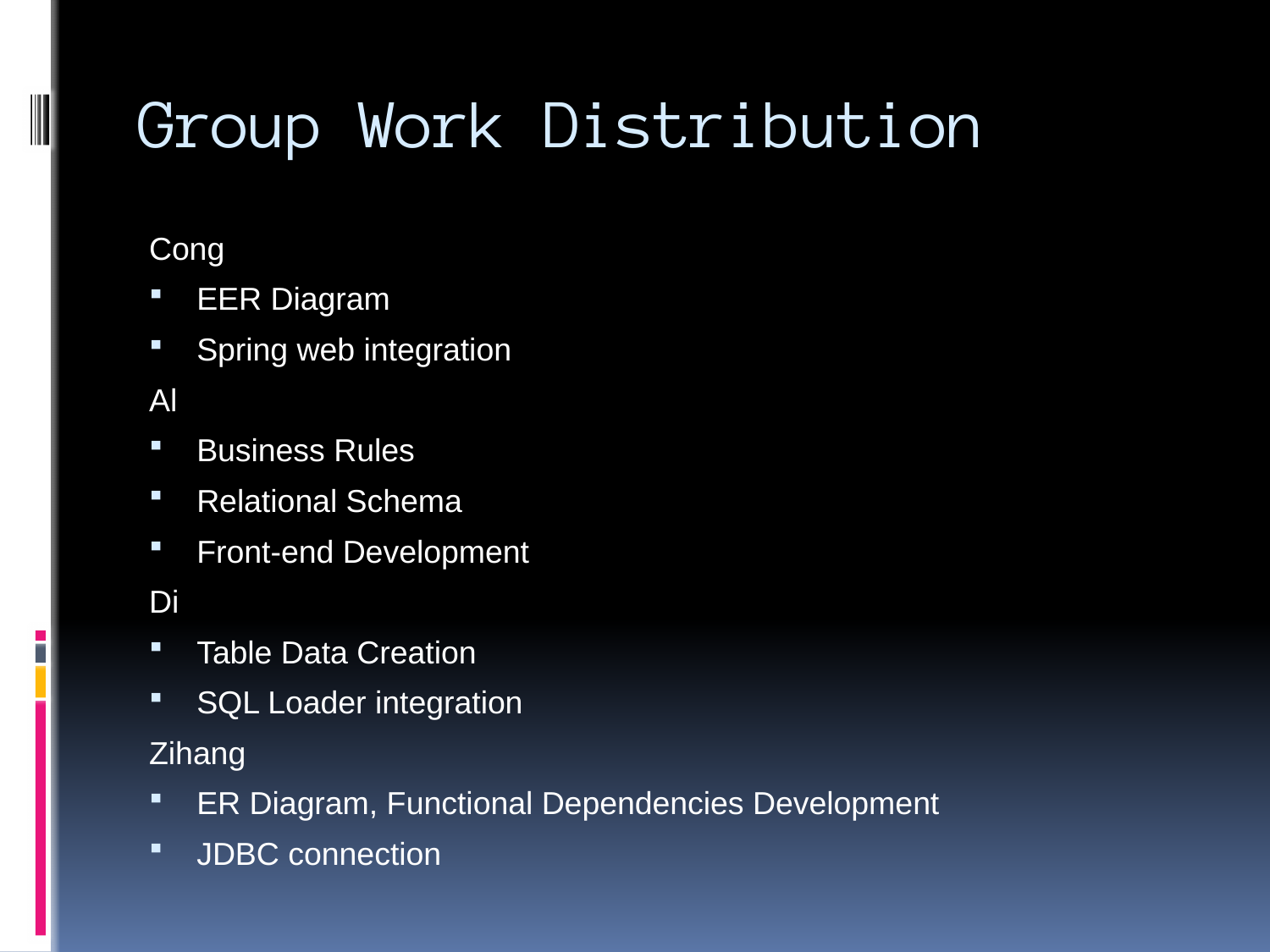

# Group Work Distribution
Cong
EER Diagram
Spring web integration
Al
Business Rules
Relational Schema
Front-end Development
Di
Table Data Creation
SQL Loader integration
Zihang
ER Diagram, Functional Dependencies Development
JDBC connection